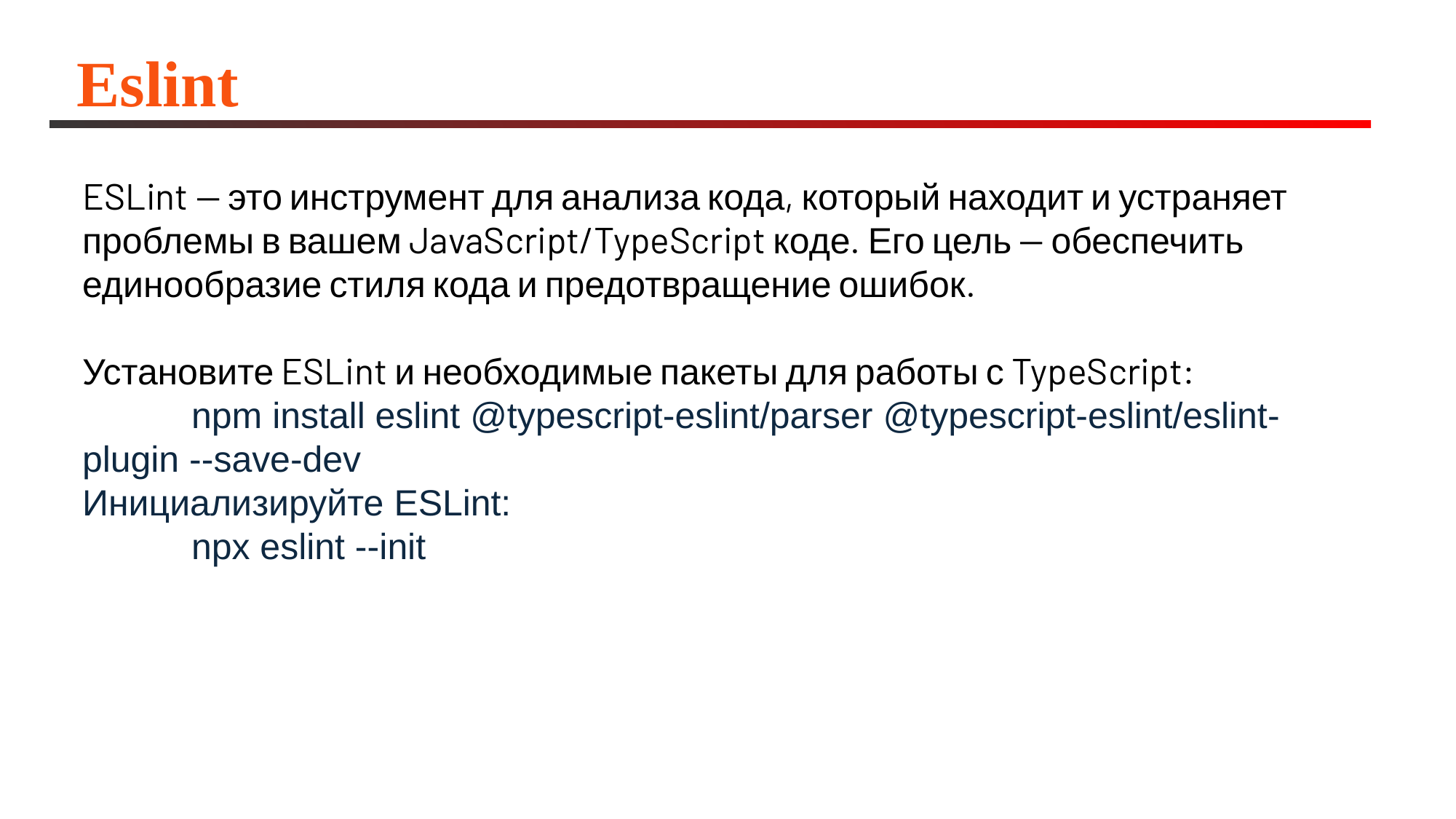

# Eslint

ESLint — это инструмент для анализа кода, который находит и устраняет проблемы в вашем JavaScript/TypeScript коде. Его цель — обеспечить единообразие стиля кода и предотвращение ошибок.

Установите ESLint и необходимые пакеты для работы с TypeScript:
	npm install eslint @typescript-eslint/parser @typescript-eslint/eslint-	plugin --save-dev
Инициализируйте ESLint:
	npx eslint --init